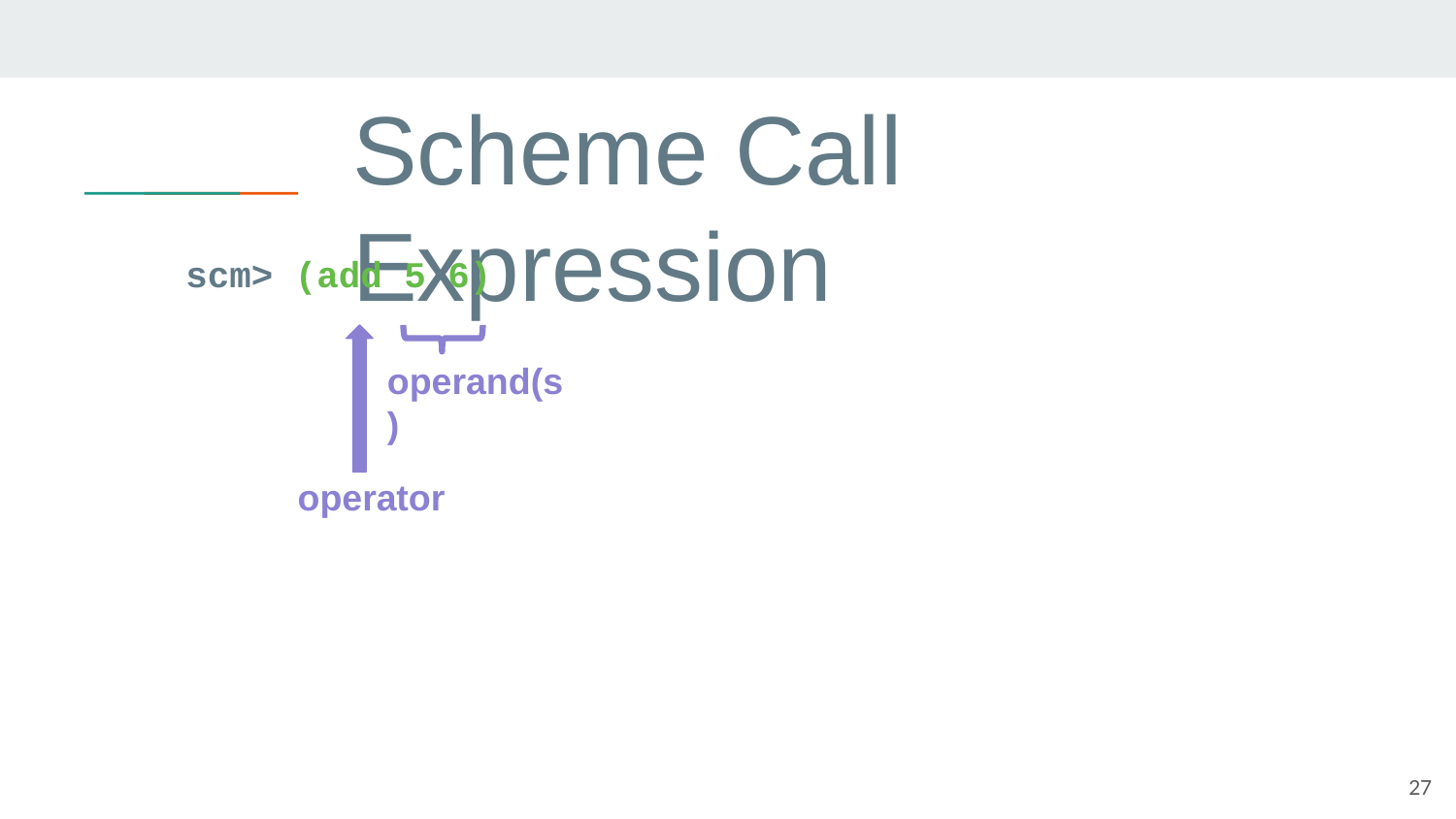

# Scheme Call Expression

scm> (add 5 6)

operand(s)
operator
27